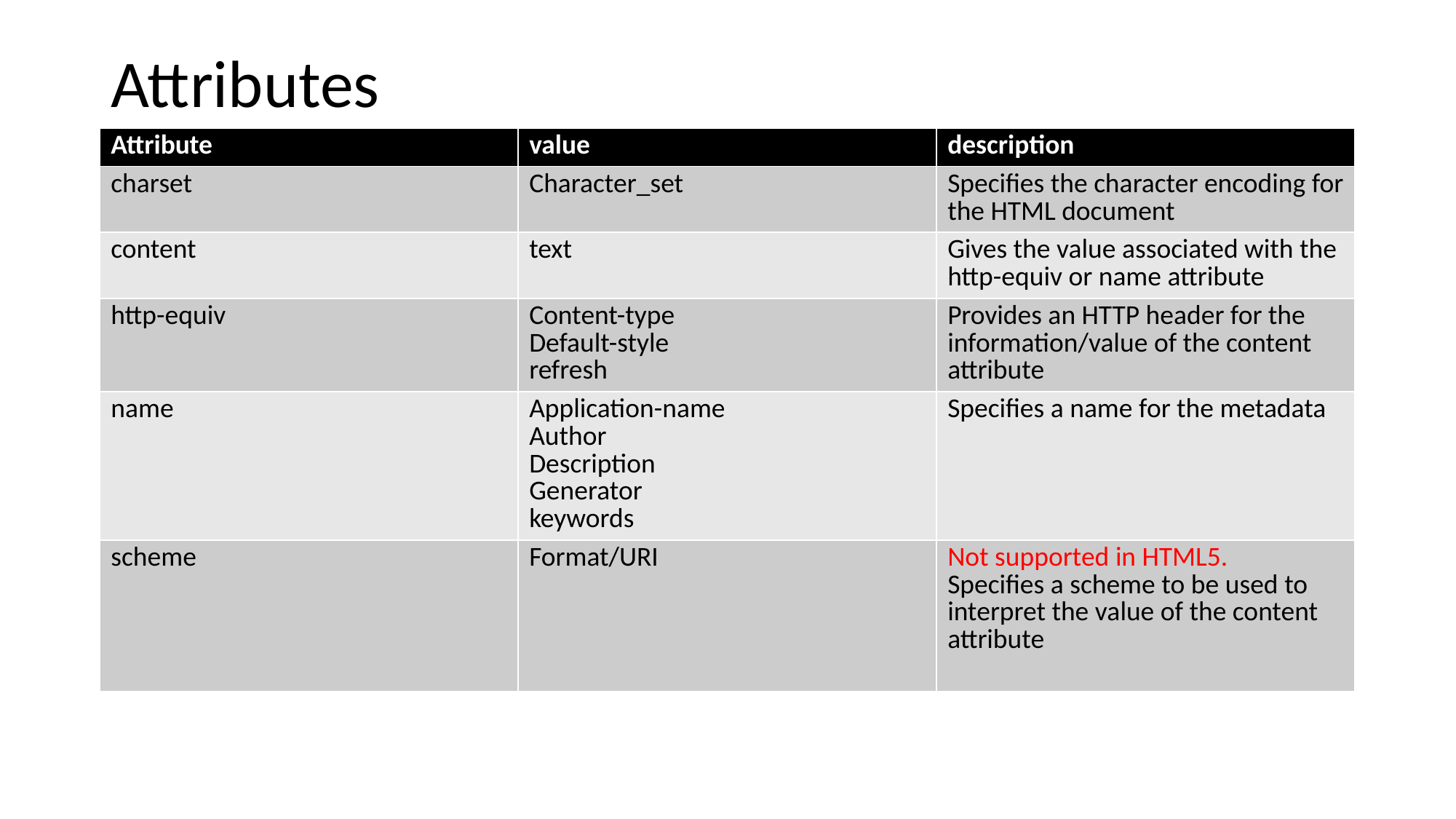

Attributes
| Attribute | value | description |
| --- | --- | --- |
| charset | Character\_set | Specifies the character encoding for the HTML document |
| content | text | Gives the value associated with the http-equiv or name attribute |
| http-equiv | Content-type Default-style refresh | Provides an HTTP header for the information/value of the content attribute |
| name | Application-name Author Description Generator keywords | Specifies a name for the metadata |
| scheme | Format/URI | Not supported in HTML5. Specifies a scheme to be used to interpret the value of the content attribute |